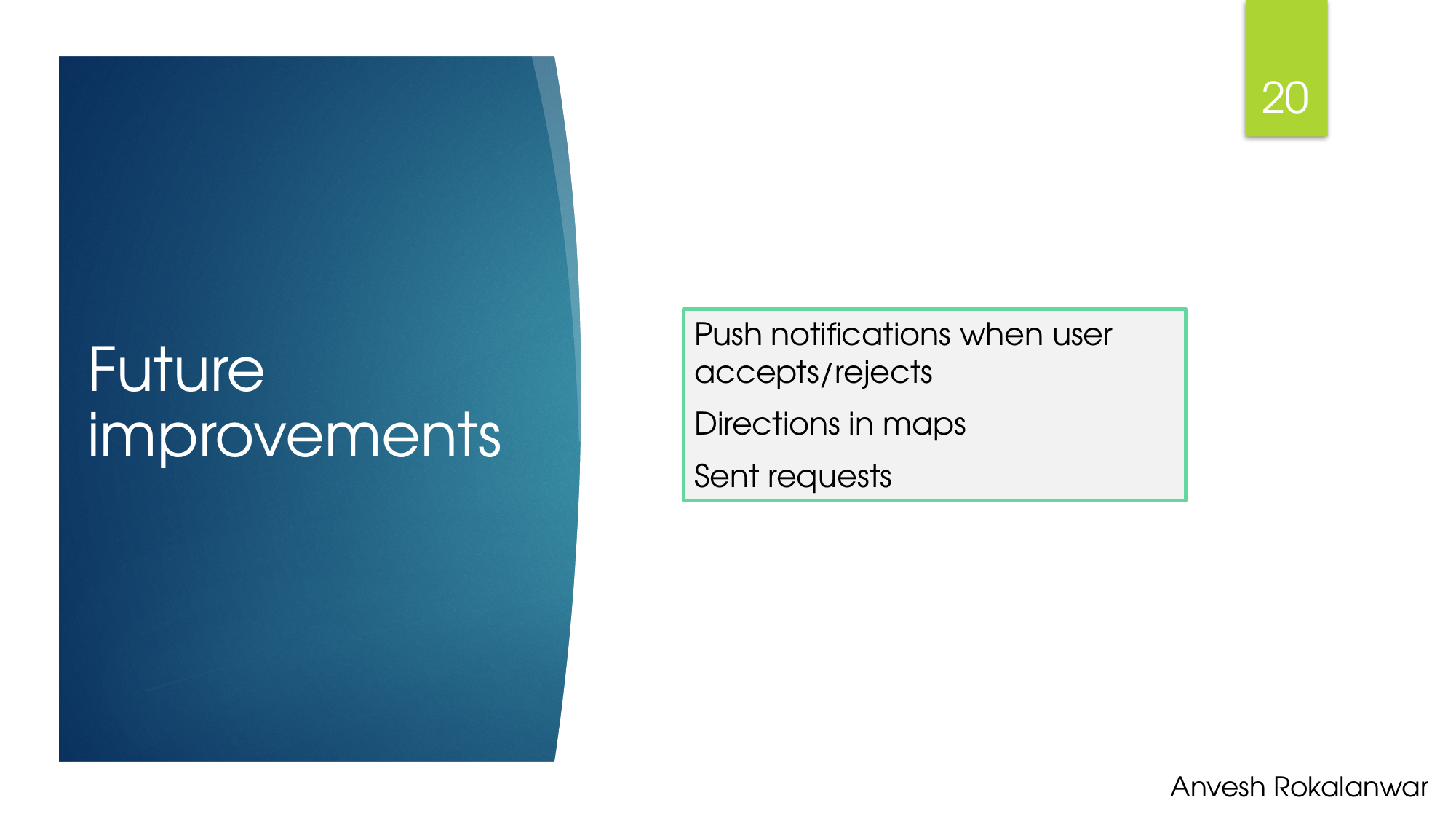

20
# Future improvements
Push notifications when user accepts/rejects
Directions in maps
Sent requests

Anvesh Rokalanwar